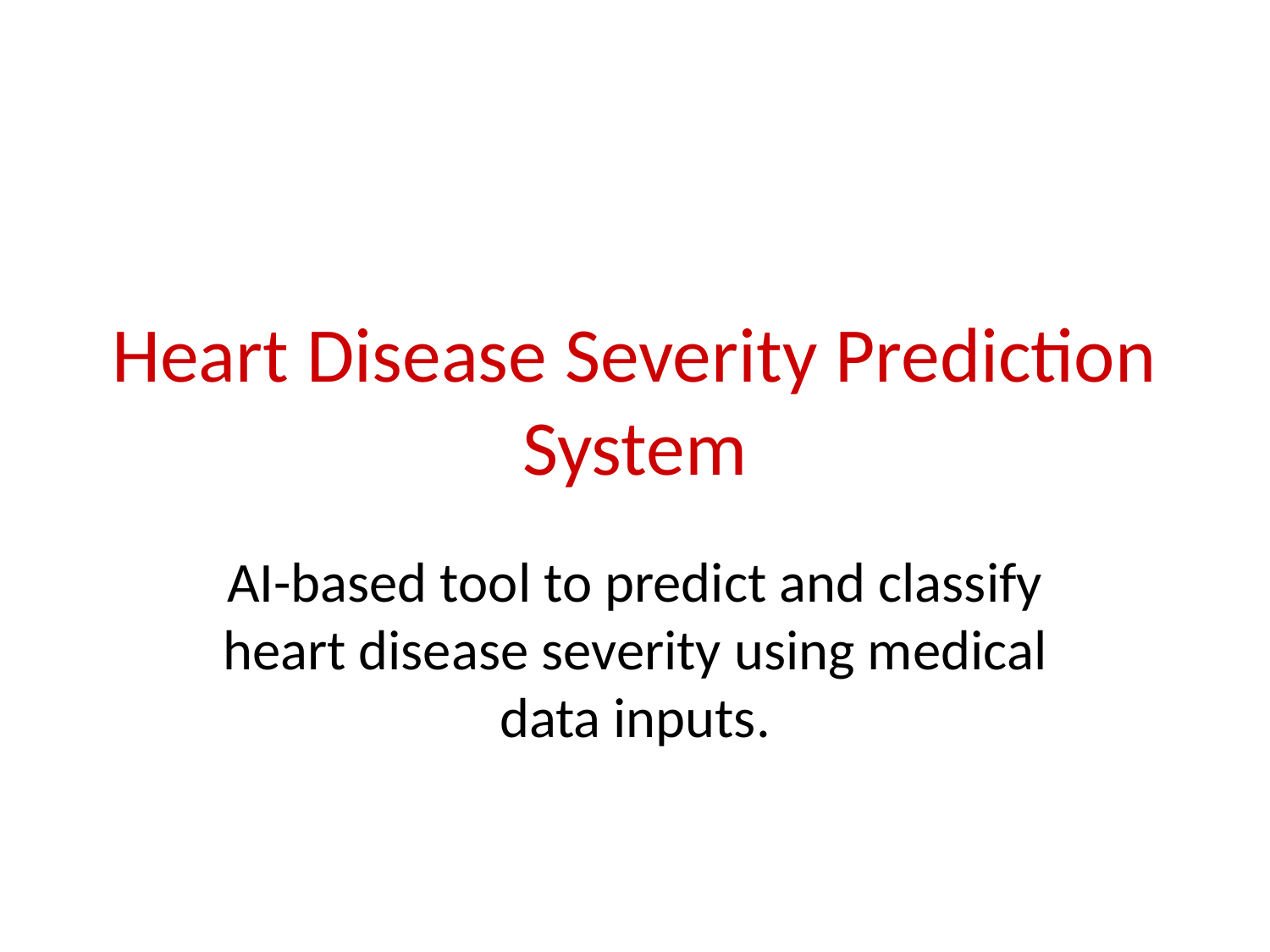

# Heart Disease Severity Prediction System
AI-based tool to predict and classify heart disease severity using medical data inputs.